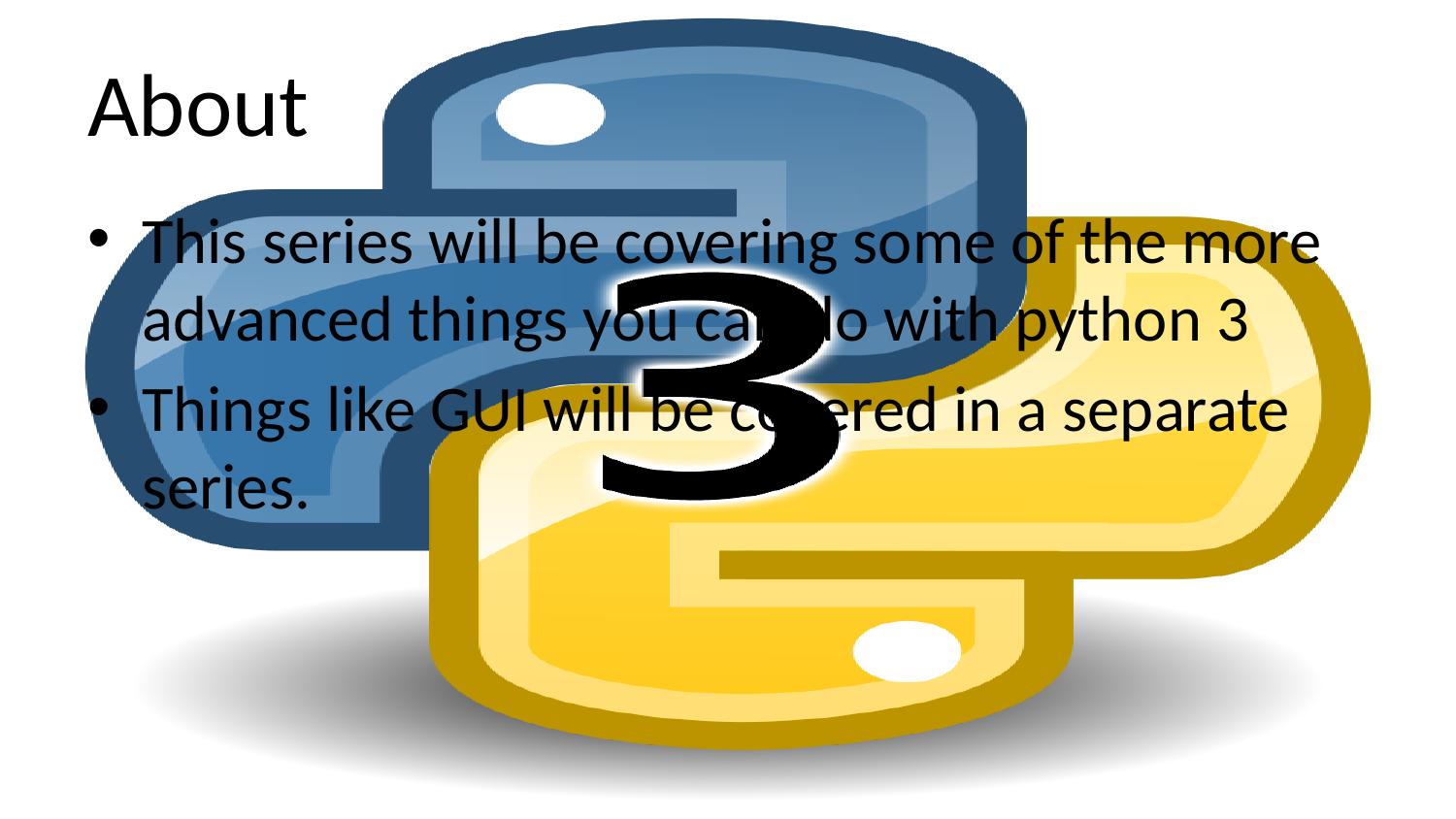

# About
This series will be covering some of the more advanced things you can do with python 3
Things like GUI will be covered in a separate series.